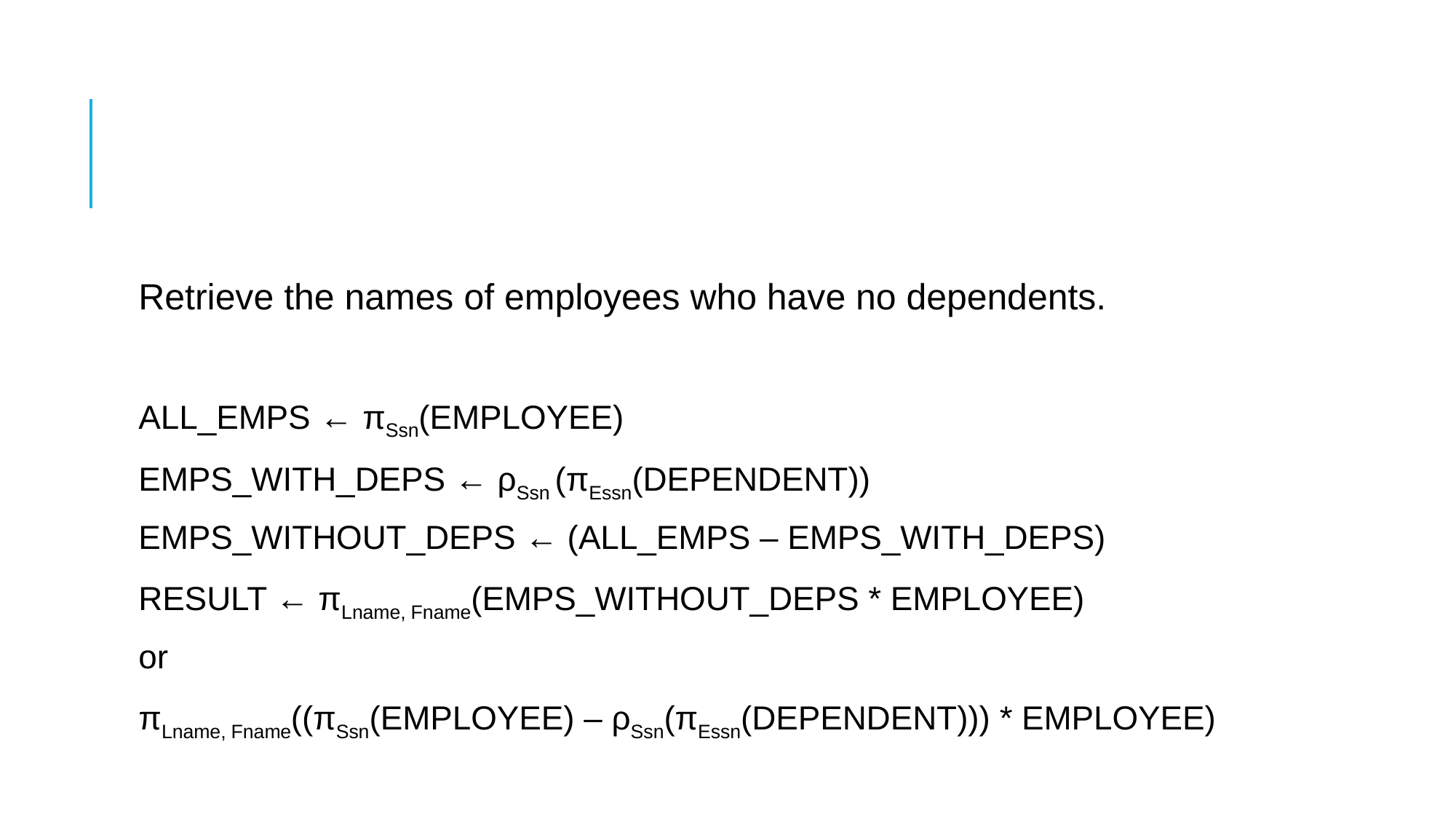

#
Retrieve the names of employees who have no dependents.

ALL_EMPS ← πSsn(EMPLOYEE)
EMPS_WITH_DEPS ← ρSsn (πEssn(DEPENDENT))
EMPS_WITHOUT_DEPS ← (ALL_EMPS – EMPS_WITH_DEPS)
RESULT ← πLname, Fname(EMPS_WITHOUT_DEPS * EMPLOYEE)
or
πLname, Fname((πSsn(EMPLOYEE) – ρSsn(πEssn(DEPENDENT))) * EMPLOYEE)